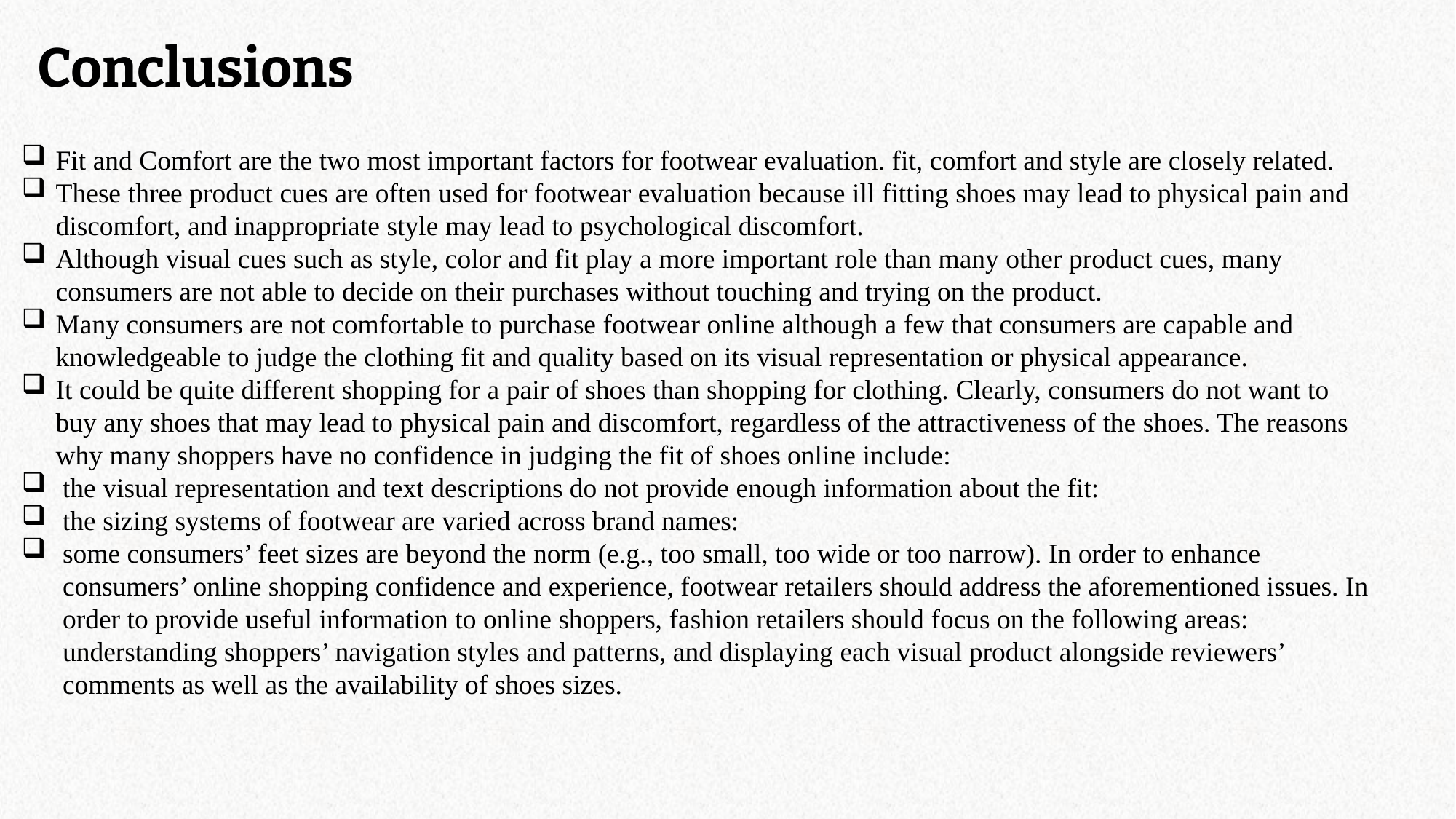

Conclusions
Fit and Comfort are the two most important factors for footwear evaluation. fit, comfort and style are closely related.
These three product cues are often used for footwear evaluation because ill fitting shoes may lead to physical pain and discomfort, and inappropriate style may lead to psychological discomfort.
Although visual cues such as style, color and fit play a more important role than many other product cues, many consumers are not able to decide on their purchases without touching and trying on the product.
Many consumers are not comfortable to purchase footwear online although a few that consumers are capable and knowledgeable to judge the clothing fit and quality based on its visual representation or physical appearance.
It could be quite different shopping for a pair of shoes than shopping for clothing. Clearly, consumers do not want to buy any shoes that may lead to physical pain and discomfort, regardless of the attractiveness of the shoes. The reasons why many shoppers have no confidence in judging the fit of shoes online include:
the visual representation and text descriptions do not provide enough information about the fit:
the sizing systems of footwear are varied across brand names:
some consumers’ feet sizes are beyond the norm (e.g., too small, too wide or too narrow). In order to enhance consumers’ online shopping confidence and experience, footwear retailers should address the aforementioned issues. In order to provide useful information to online shoppers, fashion retailers should focus on the following areas: understanding shoppers’ navigation styles and patterns, and displaying each visual product alongside reviewers’ comments as well as the availability of shoes sizes.